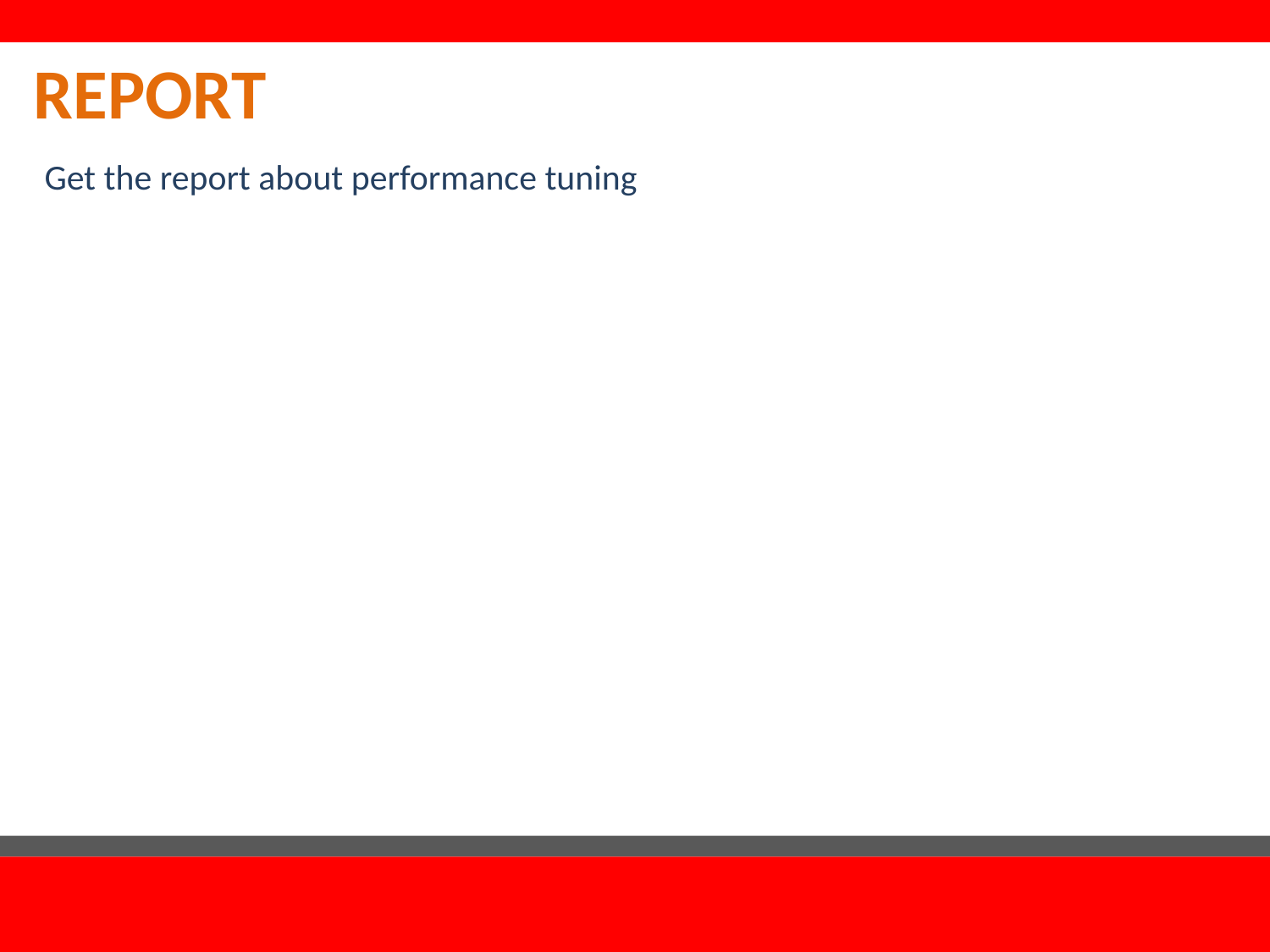

# Report
Get the report about performance tuning